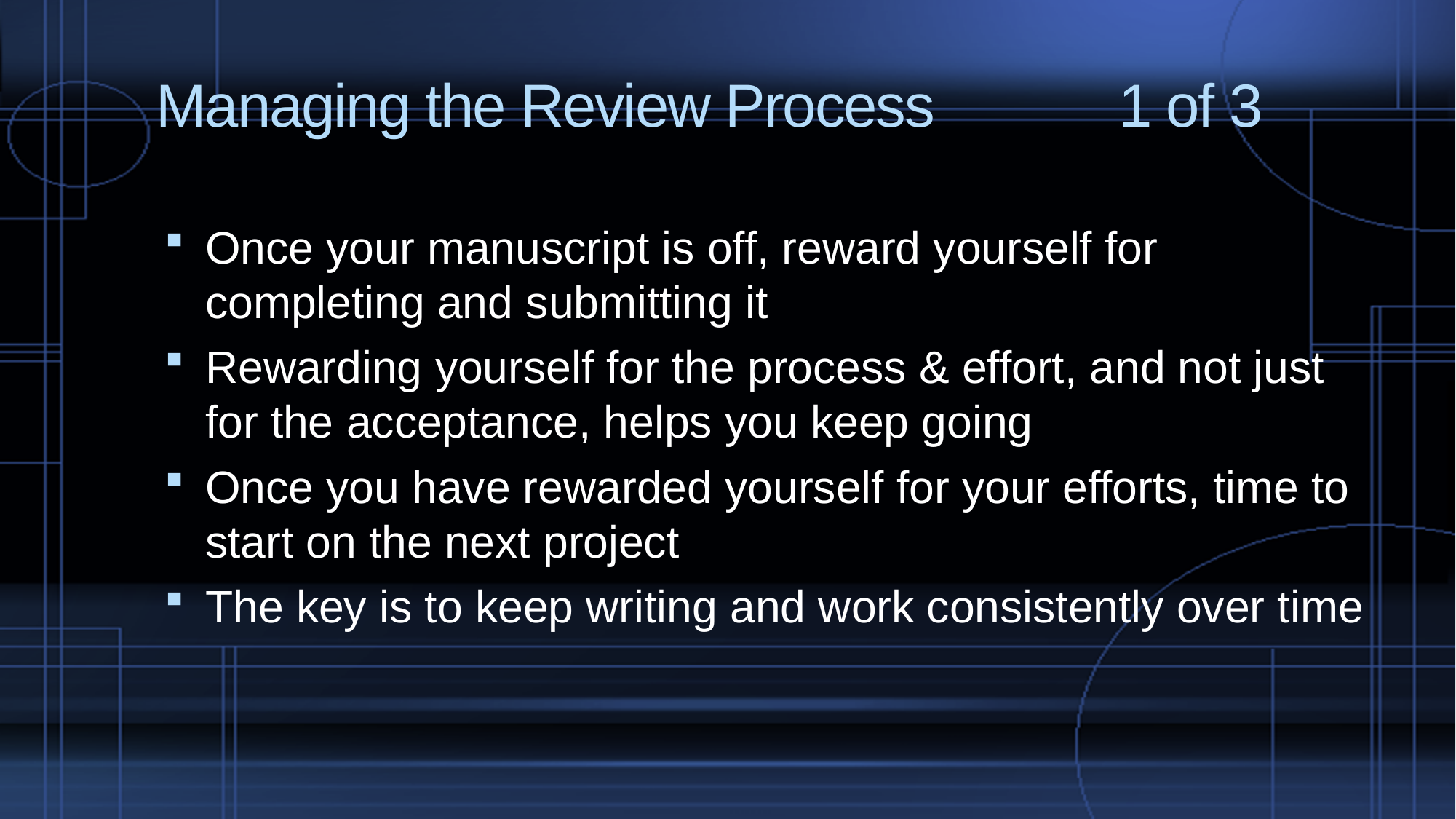

# Managing the Review Process            1 of 3
Once your manuscript is off, reward yourself for completing and submitting it
Rewarding yourself for the process & effort, and not just for the acceptance, helps you keep going
Once you have rewarded yourself for your efforts, time to start on the next project
The key is to keep writing and work consistently over time